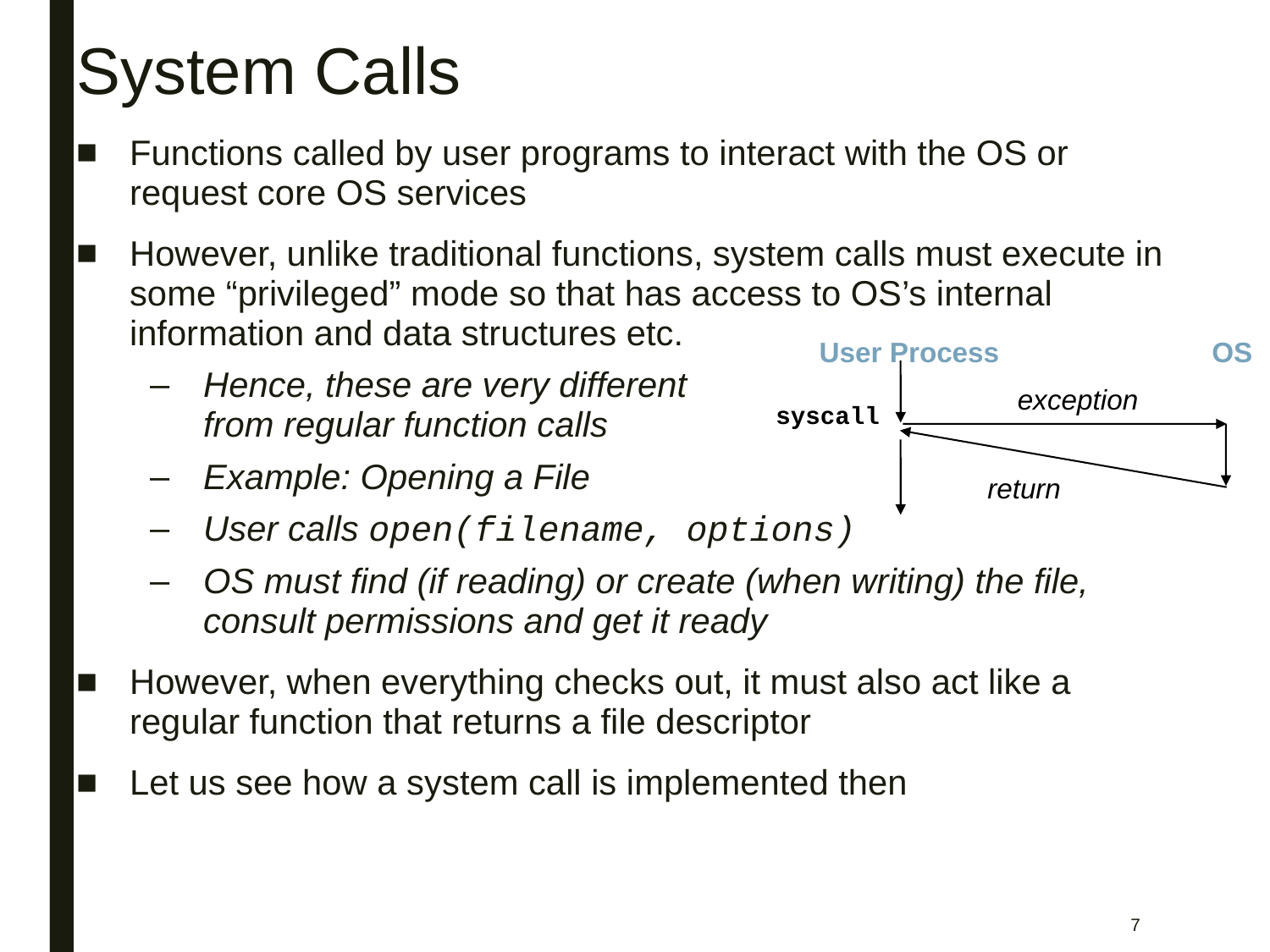

# System Calls
Functions called by user programs to interact with the OS or request core OS services
However, unlike traditional functions, system calls must execute in some “privileged” mode so that has access to OS’s internal information and data structures etc.
Hence, these are very different
from regular function calls
Example: Opening a File
User calls open(filename, options)
OS must find (if reading) or create (when writing) the file, consult permissions and get it ready
However, when everything checks out, it must also act like a regular function that returns a file descriptor
Let us see how a system call is implemented then
User Process
OS

exception
syscall

return
7